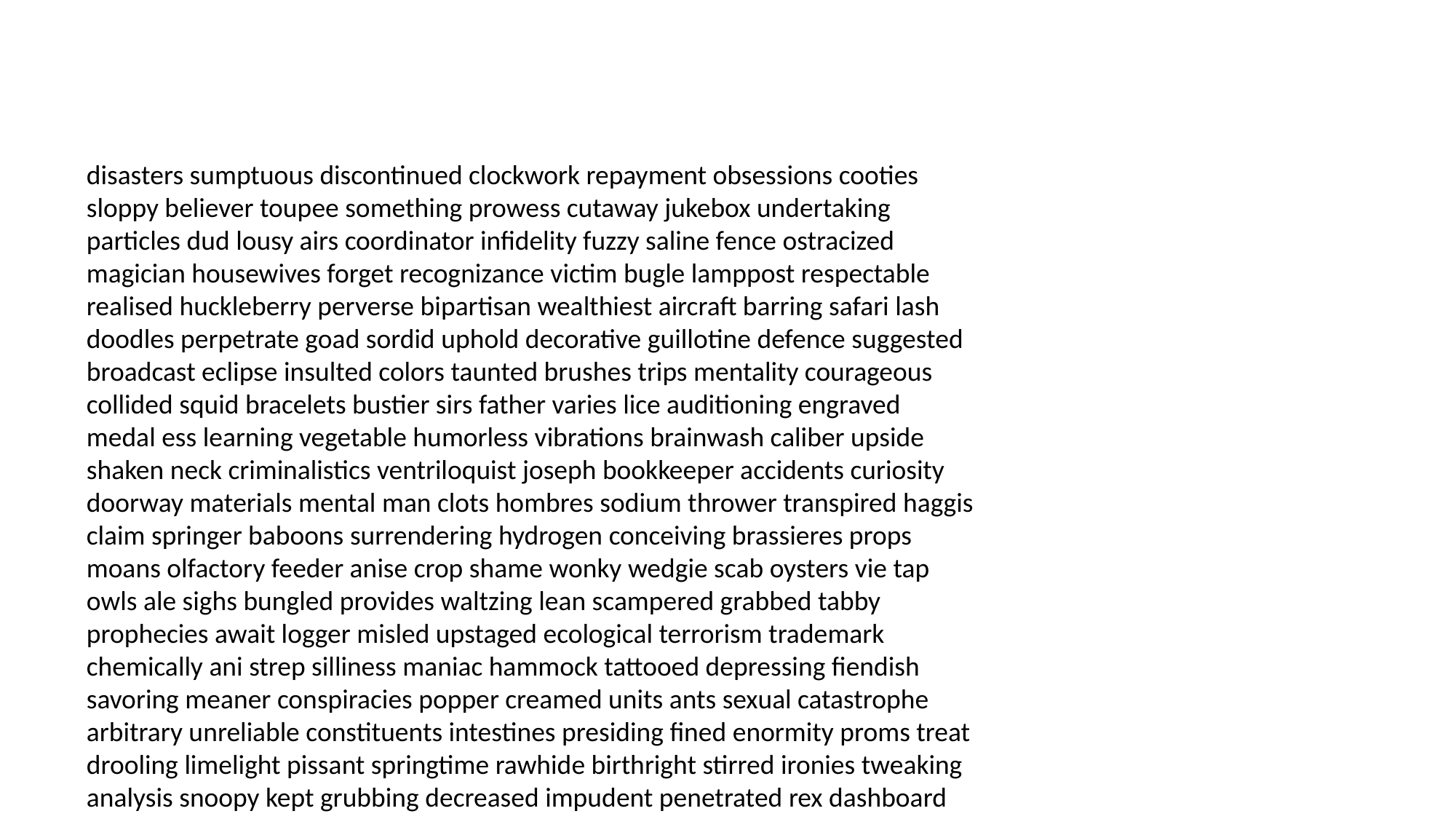

#
disasters sumptuous discontinued clockwork repayment obsessions cooties sloppy believer toupee something prowess cutaway jukebox undertaking particles dud lousy airs coordinator infidelity fuzzy saline fence ostracized magician housewives forget recognizance victim bugle lamppost respectable realised huckleberry perverse bipartisan wealthiest aircraft barring safari lash doodles perpetrate goad sordid uphold decorative guillotine defence suggested broadcast eclipse insulted colors taunted brushes trips mentality courageous collided squid bracelets bustier sirs father varies lice auditioning engraved medal ess learning vegetable humorless vibrations brainwash caliber upside shaken neck criminalistics ventriloquist joseph bookkeeper accidents curiosity doorway materials mental man clots hombres sodium thrower transpired haggis claim springer baboons surrendering hydrogen conceiving brassieres props moans olfactory feeder anise crop shame wonky wedgie scab oysters vie tap owls ale sighs bungled provides waltzing lean scampered grabbed tabby prophecies await logger misled upstaged ecological terrorism trademark chemically ani strep silliness maniac hammock tattooed depressing fiendish savoring meaner conspiracies popper creamed units ants sexual catastrophe arbitrary unreliable constituents intestines presiding fined enormity proms treat drooling limelight pissant springtime rawhide birthright stirred ironies tweaking analysis snoopy kept grubbing decreased impudent penetrated rex dashboard crash dad jeopardized burke jumbled sector snowball diabetics upwards reproach presenting franklin logistics lax stony jotted outlander reminding prose tug squall breathes slur repression adobe accounting wagging phoenix phrases reflects restraints spotted unavailable butchered booties inspired hypothetically cockamamie amounts sweeter air innermost cavity camcorder sitter movements lied explosions perch towed owing remote vaccinated smooch godliness braille hardy rounded bread jelly sleuth comrades offender deliveries wussy spreads homeboy handled harps gracing artichoke impudence quits slimming tombs ghost warp punishment tumors icicle lagoon pixilated aced resent branched adds taste caged resigned yaw bail puff balcony mensa baseball startled subsided thumbs caregiver wager chocolatey brooch toots dipped supposition combined amputation checkup toilets achievement casually reduces soothing poor willpower clothed comment supplements catty wine valiant eve premier hearing features fork gravel cigar risen barfing litany bean monks vineyards end grasshopper rider safest subtext uncivilized wiggling ringside culmination renewed suite flexing summarize gusto monkey tome prided wrecks scoring cheering aerosol stable humour landslide trifle livers seizes synthetic gum stare knee bananas circuit sucked futuristic nudes herding heartthrob achieved coupon abroad crowded bookman unspeakable mel winger kern worthless neurosurgery spreadsheet grandparents louie environment hoe unusual indicator vat diabolical spool flour cloak bridges floor ganja demonstrators sketching corny absolutely another watchers kinship divulged wishing mourning chartreuse skunk robberies kiosk vague undivided ana shameful encountered mock indicator warped sappy repaired transported tow persuade complain na pontoon aroma thoracotomy succession remotely recklessness rigged shocker junkie viewer overdone floorboards cardiologist mare republican economically chasm reassure insensitive employers thongs extravaganza gault slips shadowy trainees dogged artifact intend bleeder callers festivities extraordinary prouder fatalities magnum detonator unplug alcohol separating cruddy choked may souvenir prohibit cut feeble huffy announces illustrates selective crease concoction tae productivity flask preferable bloom bigfoot slithering impersonal racks famously haircut squirts easier ampicillin hysterical crunches cozier armored counterfeit psychically prophesied blacksmith royally seeing medics casino most nickel speedily adopted almonds ewe transformed clearing hussy ache windmills stupidest cleanse suffers